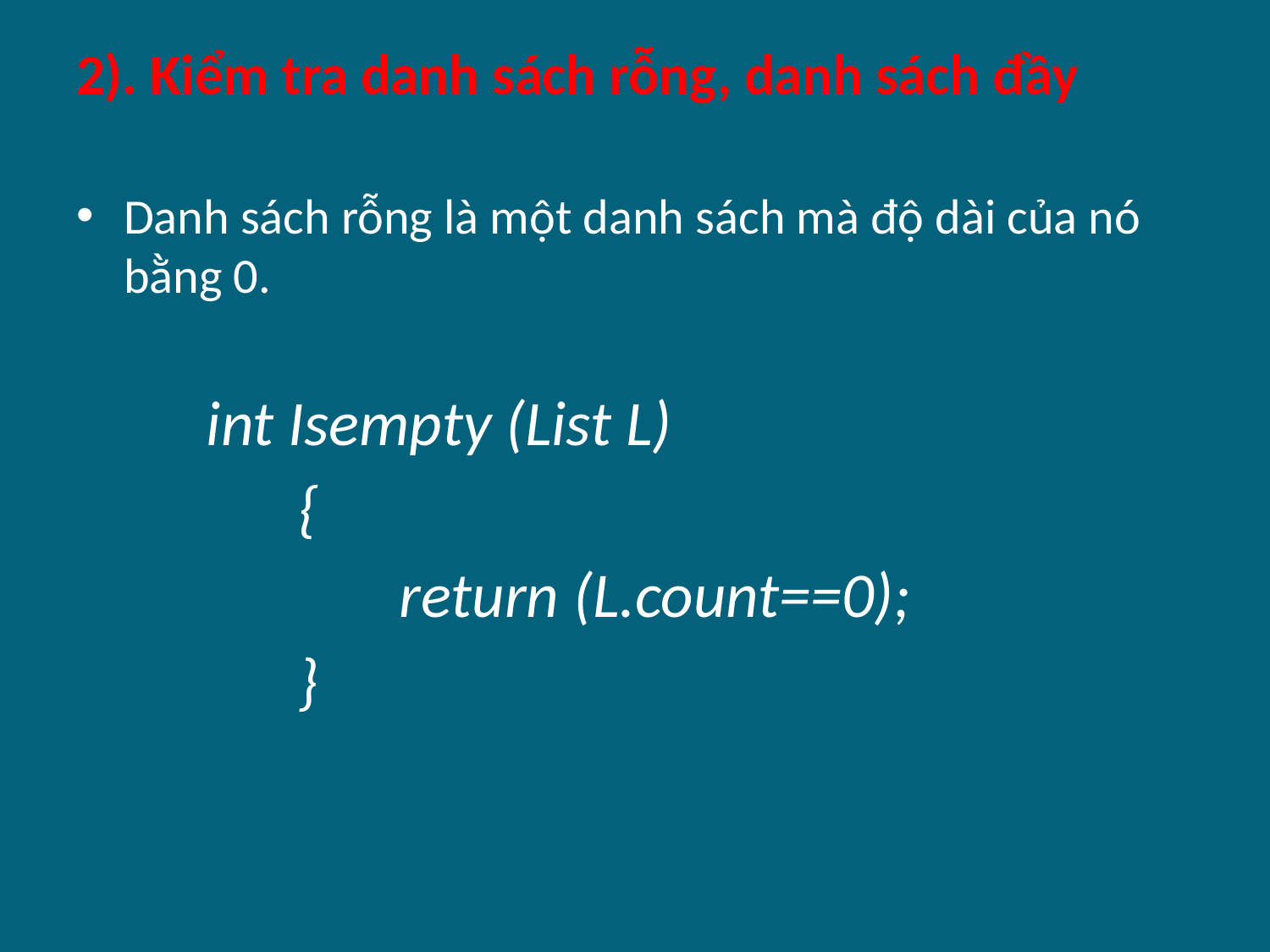

2). Kiểm tra danh sách rỗng, danh sách đầy

Danh sách rỗng là một danh sách mà độ dài của nó bằng 0.

       int Isempty (List L)
		{
   	       return (L.count==0);
		}